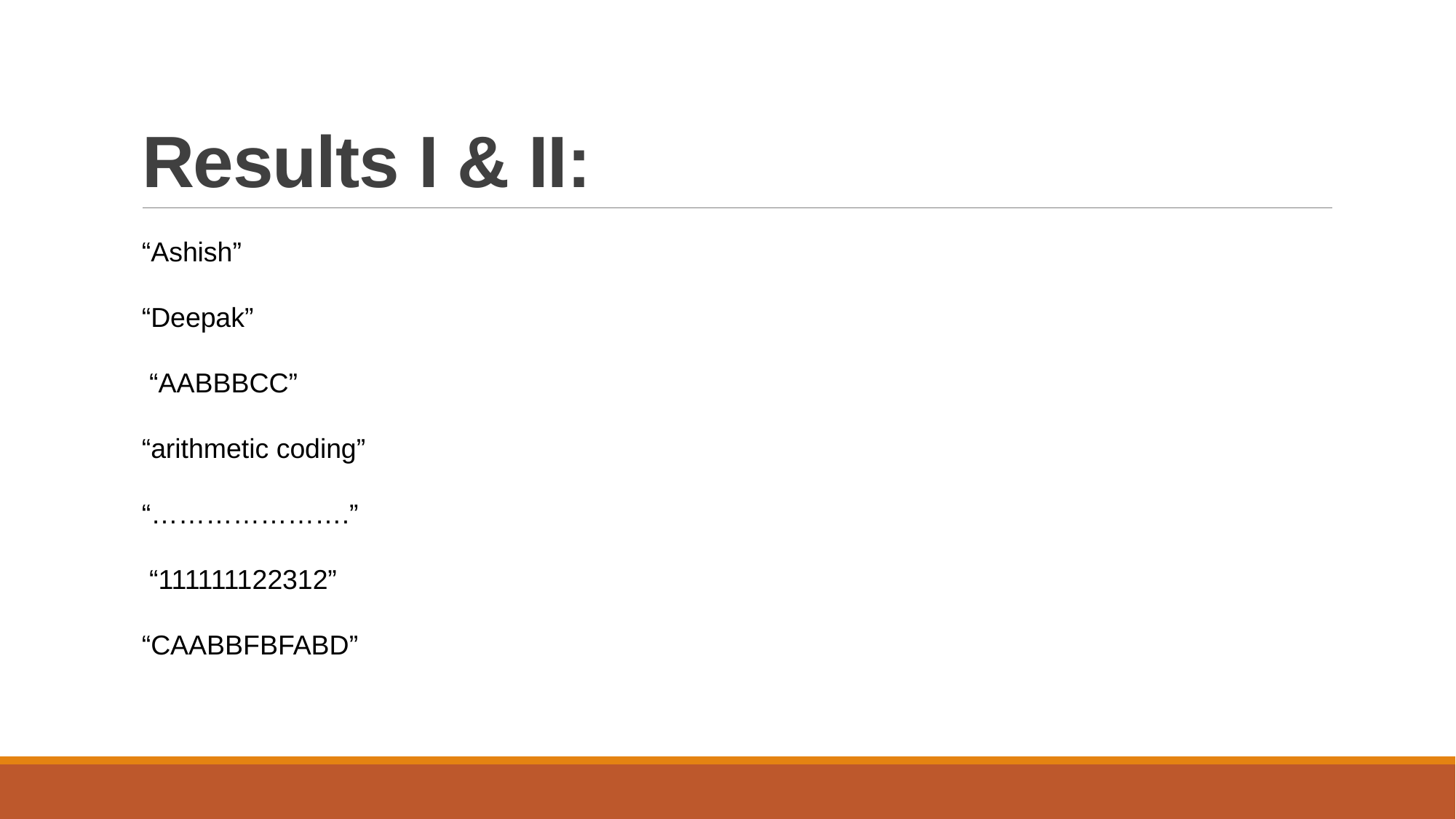

# Results I & II:
“Ashish”

“Deepak”

 “AABBBCC”

“arithmetic coding”

“………………….”

 “111111122312”

“CAABBFBFABD”